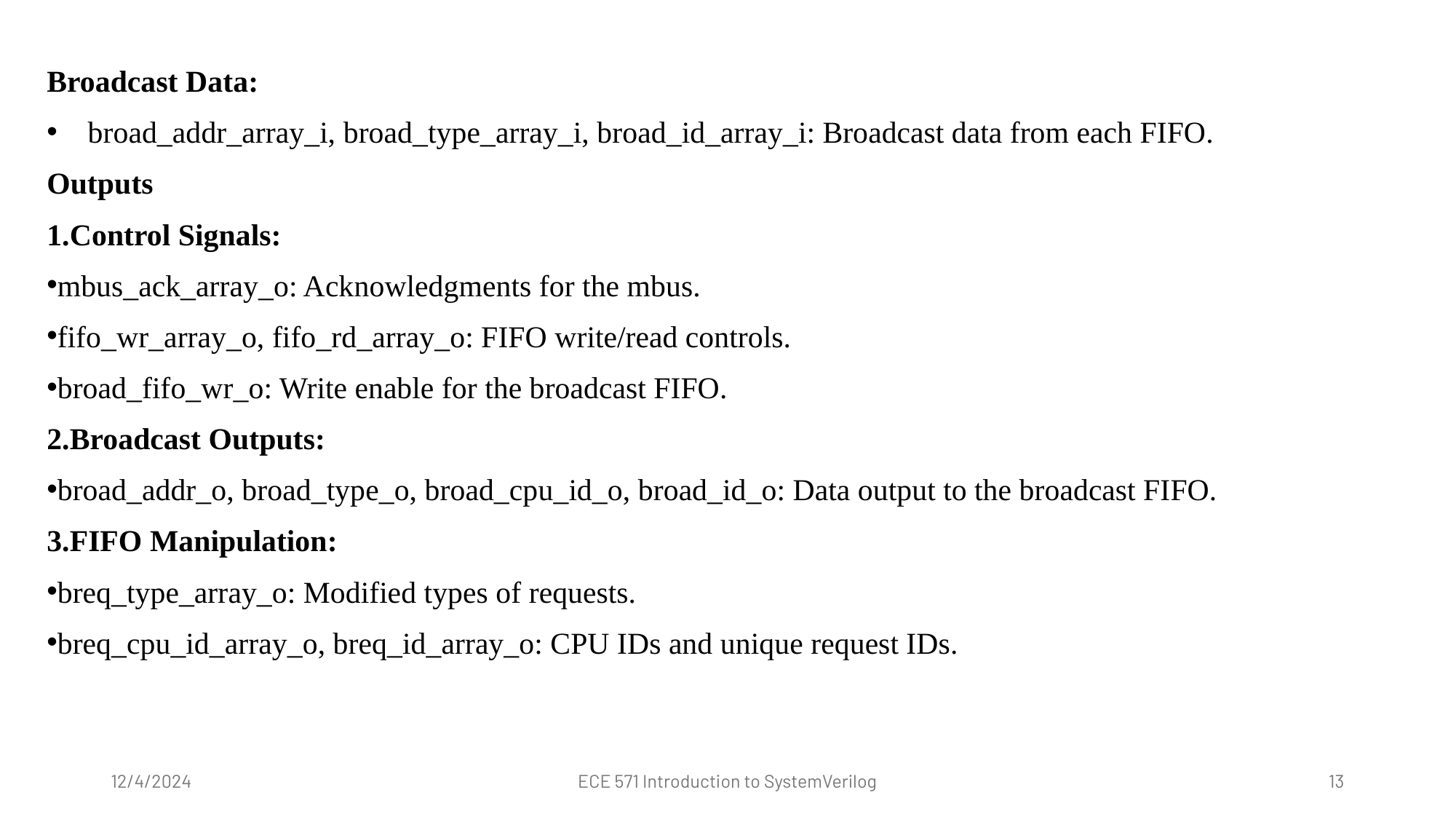

Broadcast Data:
broad_addr_array_i, broad_type_array_i, broad_id_array_i: Broadcast data from each FIFO.
Outputs
Control Signals:
mbus_ack_array_o: Acknowledgments for the mbus.
fifo_wr_array_o, fifo_rd_array_o: FIFO write/read controls.
broad_fifo_wr_o: Write enable for the broadcast FIFO.
Broadcast Outputs:
broad_addr_o, broad_type_o, broad_cpu_id_o, broad_id_o: Data output to the broadcast FIFO.
FIFO Manipulation:
breq_type_array_o: Modified types of requests.
breq_cpu_id_array_o, breq_id_array_o: CPU IDs and unique request IDs.

12/4/2024
ECE 571 Introduction to SystemVerilog
13